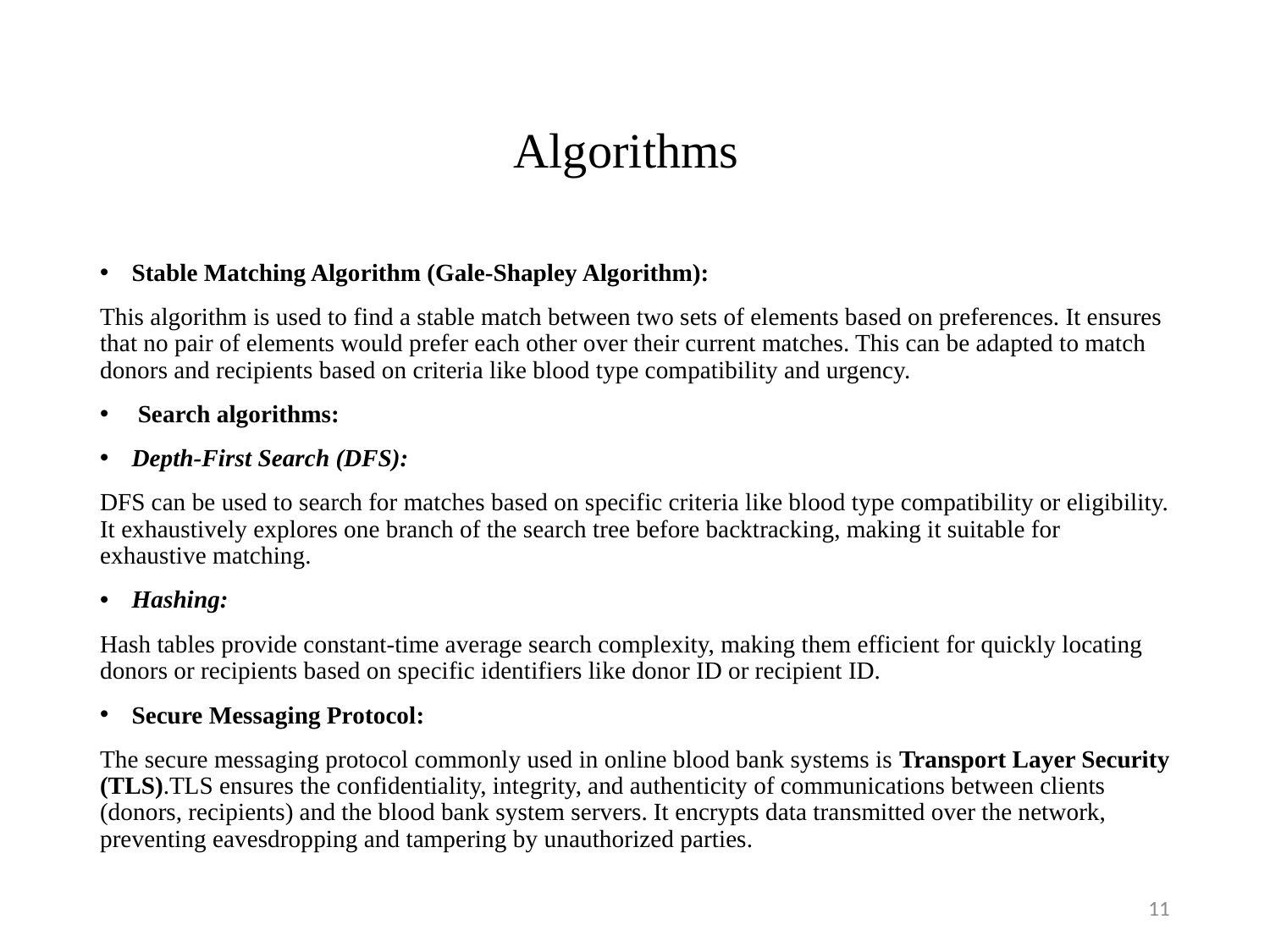

# Algorithms
Stable Matching Algorithm (Gale-Shapley Algorithm):
This algorithm is used to find a stable match between two sets of elements based on preferences. It ensures that no pair of elements would prefer each other over their current matches. This can be adapted to match donors and recipients based on criteria like blood type compatibility and urgency.
 Search algorithms:
Depth-First Search (DFS):
DFS can be used to search for matches based on specific criteria like blood type compatibility or eligibility. It exhaustively explores one branch of the search tree before backtracking, making it suitable for exhaustive matching.
Hashing:
Hash tables provide constant-time average search complexity, making them efficient for quickly locating donors or recipients based on specific identifiers like donor ID or recipient ID.
Secure Messaging Protocol:
The secure messaging protocol commonly used in online blood bank systems is Transport Layer Security (TLS).TLS ensures the confidentiality, integrity, and authenticity of communications between clients (donors, recipients) and the blood bank system servers. It encrypts data transmitted over the network, preventing eavesdropping and tampering by unauthorized parties.
11